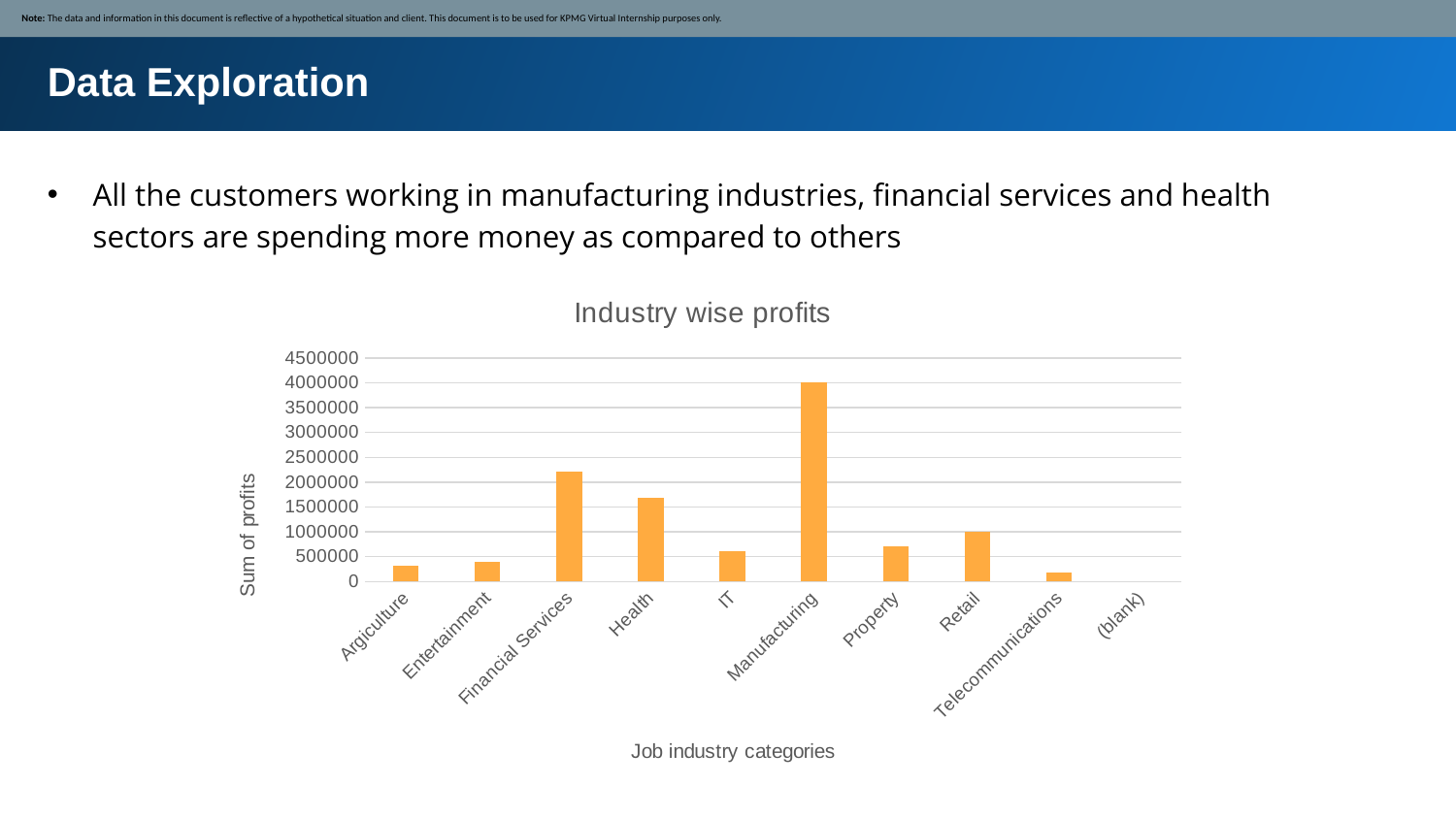

Note: The data and information in this document is reflective of a hypothetical situation and client. This document is to be used for KPMG Virtual Internship purposes only.
Data Exploration
All the customers working in manufacturing industries, financial services and health sectors are spending more money as compared to others

### Chart: Industry wise profits

| Category | Total |
|---|---|
| Argiculture | 313802.9599999999 |
| Entertainment | 391105.4799999998 |
| Financial Services | 2204476.8700000024 |
| Health | 1689193.2800000082 |
| IT | 616062.4000000005 |
| Manufacturing | 4012399.9699999504 |
| Property | 717451.350000001 |
| Retail | 996943.1600000006 |
| Telecommunications | 189899.31999999995 |
| (blank) | None |